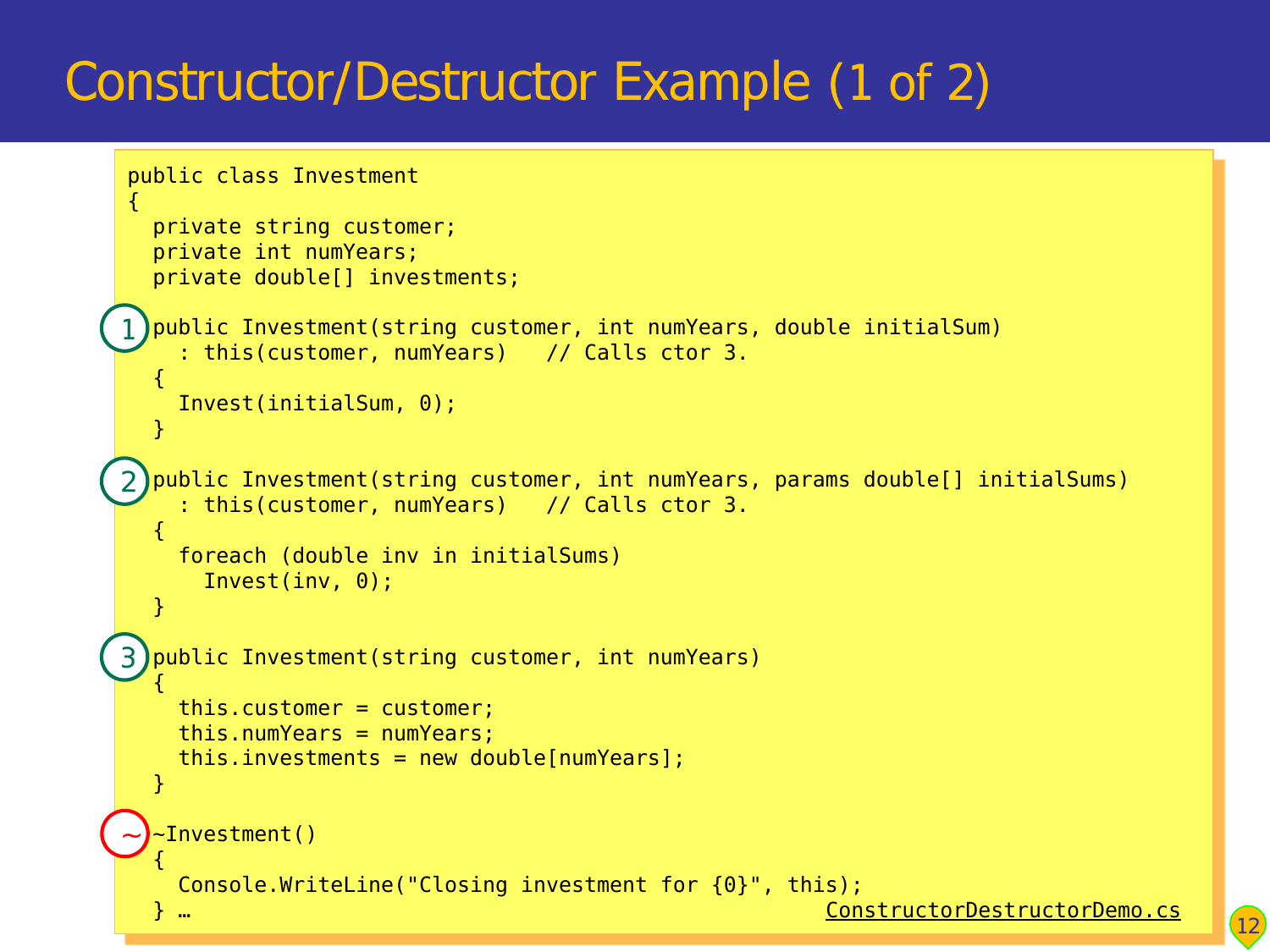

# Constructor/Destructor Example (1 of 2)
public class Investment
{
  private string customer;
  private int numYears;
  private double[] investments;

  public Investment(string customer, int numYears, double initialSum)
    : this(customer, numYears)   // Calls ctor 3.
  {
    Invest(initialSum, 0);
  }

  public Investment(string customer, int numYears, params double[] initialSums)
    : this(customer, numYears)   // Calls ctor 3.
  {
    foreach (double inv in initialSums)
      Invest(inv, 0);
  }

  public Investment(string customer, int numYears)
  {
    this.customer = customer;
    this.numYears = numYears;
    this.investments = new double[numYears];
  }

  ~Investment()
  {
    Console.WriteLine("Closing investment for {0}", this);
  } …                                                  ConstructorDestructorDemo.cs
1
2
3
~
12